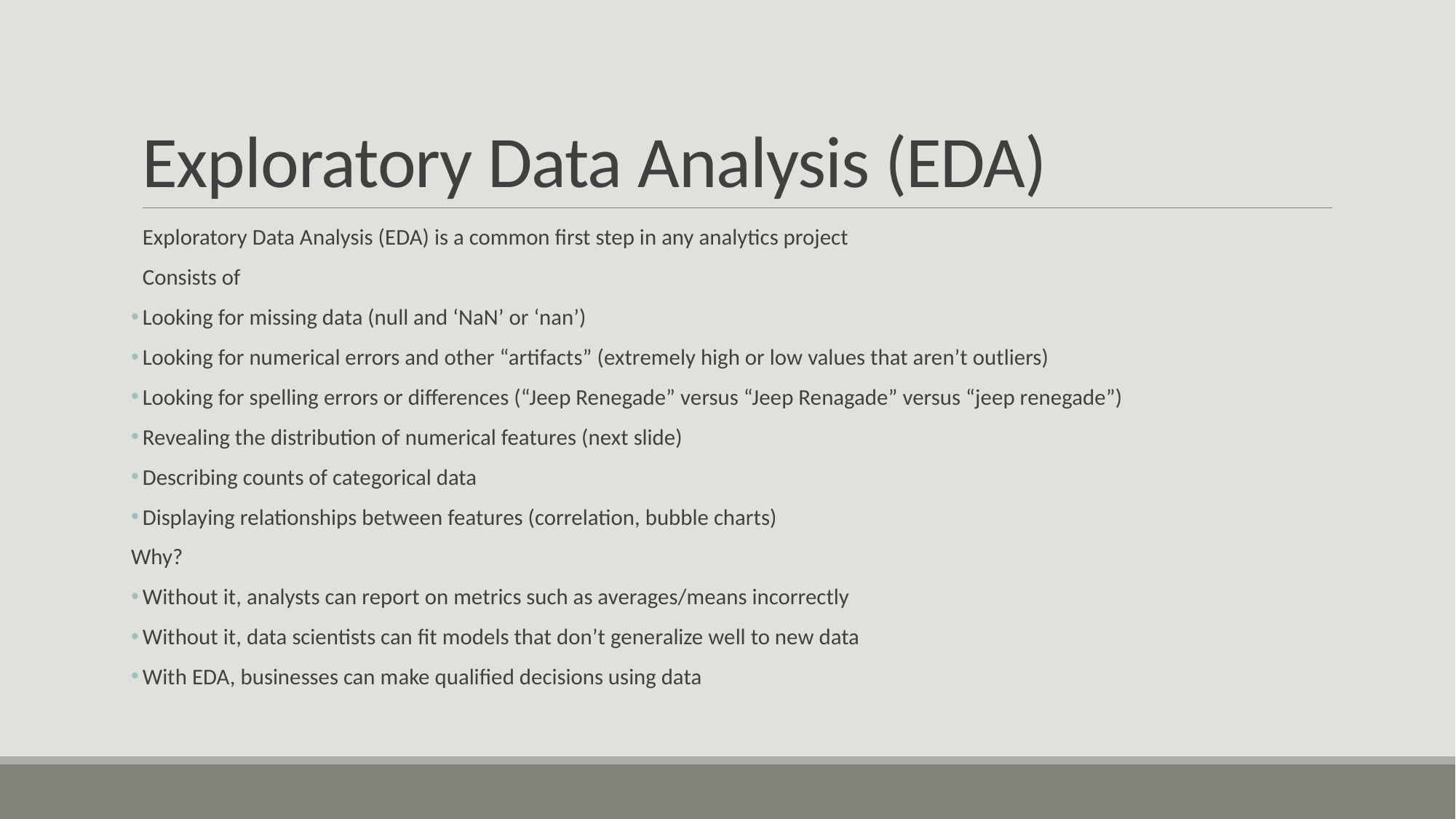

# Exploratory Data Analysis (EDA)
Exploratory Data Analysis (EDA) is a common first step in any analytics project
Consists of
Looking for missing data (null and ‘NaN’ or ‘nan’)
Looking for numerical errors and other “artifacts” (extremely high or low values that aren’t outliers)
Looking for spelling errors or differences (“Jeep Renegade” versus “Jeep Renagade” versus “jeep renegade”)
Revealing the distribution of numerical features (next slide)
Describing counts of categorical data
Displaying relationships between features (correlation, bubble charts)
Why?
Without it, analysts can report on metrics such as averages/means incorrectly
Without it, data scientists can fit models that don’t generalize well to new data
With EDA, businesses can make qualified decisions using data